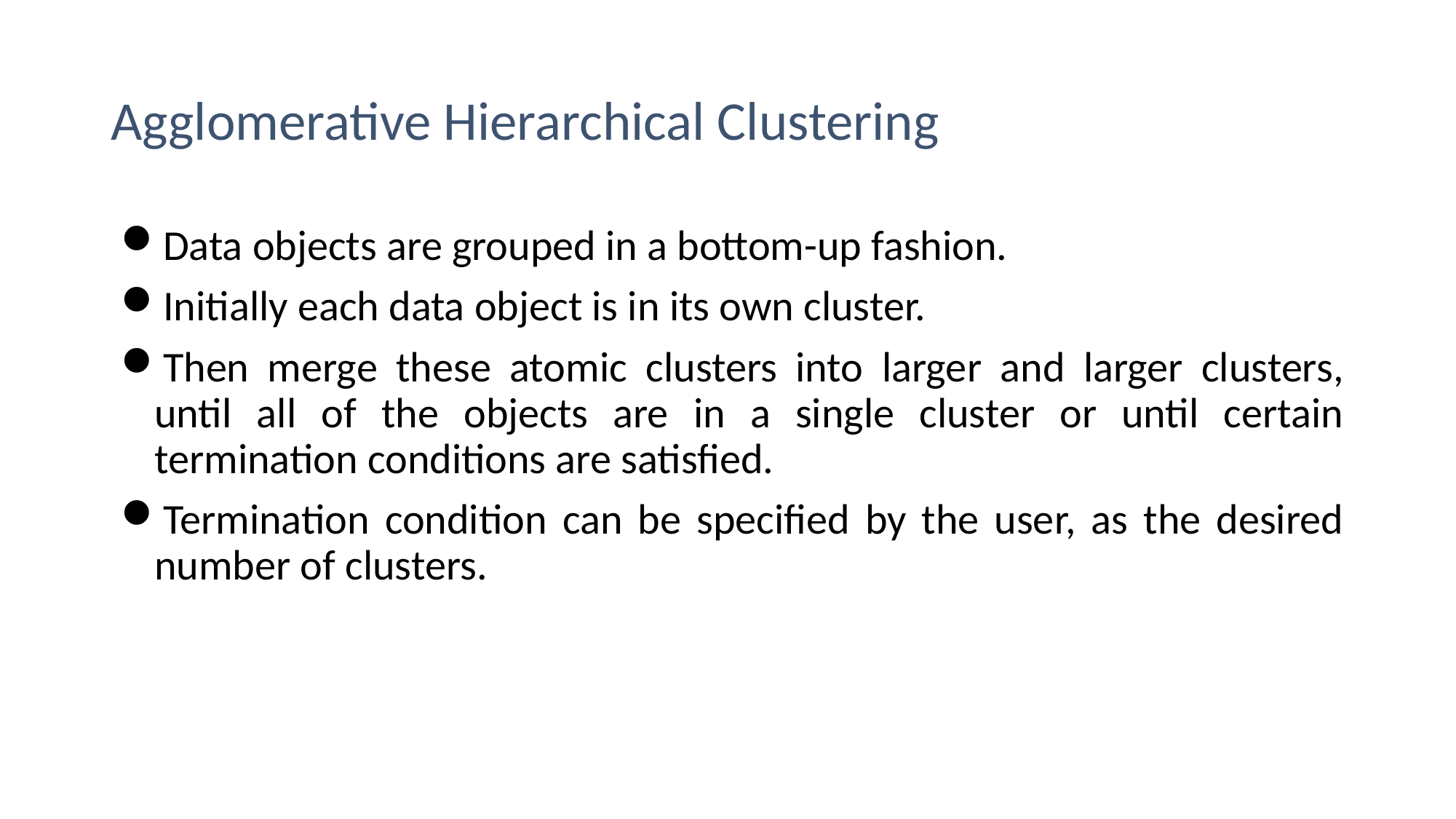

# Agglomerative Hierarchical Clustering
Data objects are grouped in a bottom-up fashion.
Initially each data object is in its own cluster.
Then merge these atomic clusters into larger and larger clusters, until all of the objects are in a single cluster or until certain termination conditions are satisfied.
Termination condition can be specified by the user, as the desired number of clusters.